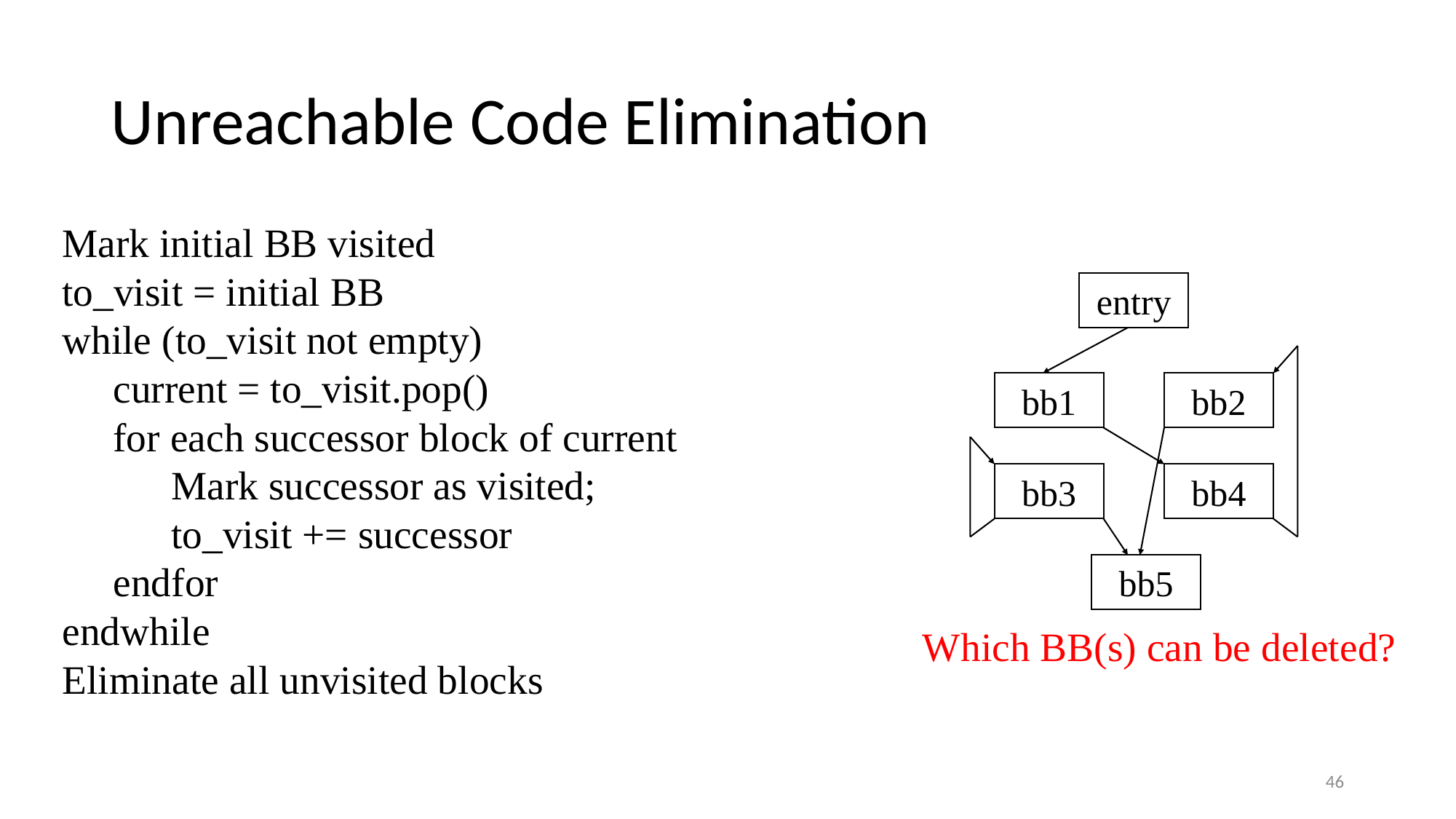

# Unreachable Code Elimination
Mark initial BB visited
to_visit = initial BB
while (to_visit not empty)
     current = to_visit.pop()
     for each successor block of current
	Mark successor as visited;
	to_visit += successor
     endfor
endwhile
Eliminate all unvisited blocks
entry

bb1
bb2

bb3
bb4

bb5
Which BB(s) can be deleted?
46